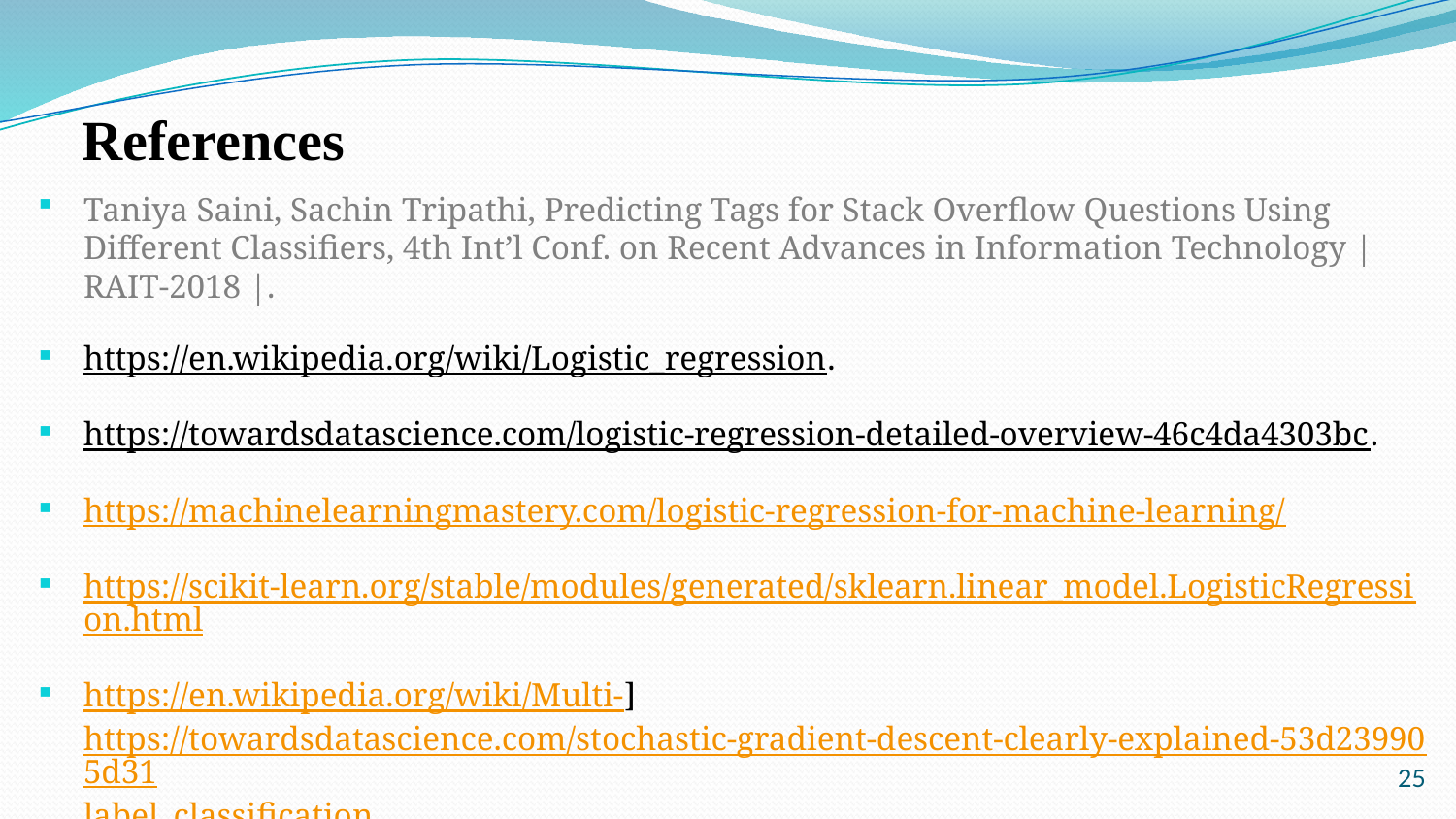

# References
Taniya Saini, Sachin Tripathi, Predicting Tags for Stack Overflow Questions Using Different Classifiers, 4th Int’l Conf. on Recent Advances in Information Technology | RAIT-2018 |.
https://en.wikipedia.org/wiki/Logistic_regression.
https://towardsdatascience.com/logistic-regression-detailed-overview-46c4da4303bc.
https://machinelearningmastery.com/logistic-regression-for-machine-learning/
https://scikit-learn.org/stable/modules/generated/sklearn.linear_model.LogisticRegression.html
https://en.wikipedia.org/wiki/Multi-]https://towardsdatascience.com/stochastic-gradient-descent-clearly-explained-53d239905d31label_classification
https://www.analyticsvidhya.com/blog/2017/08/introduction-to-multi-label-classification/

25